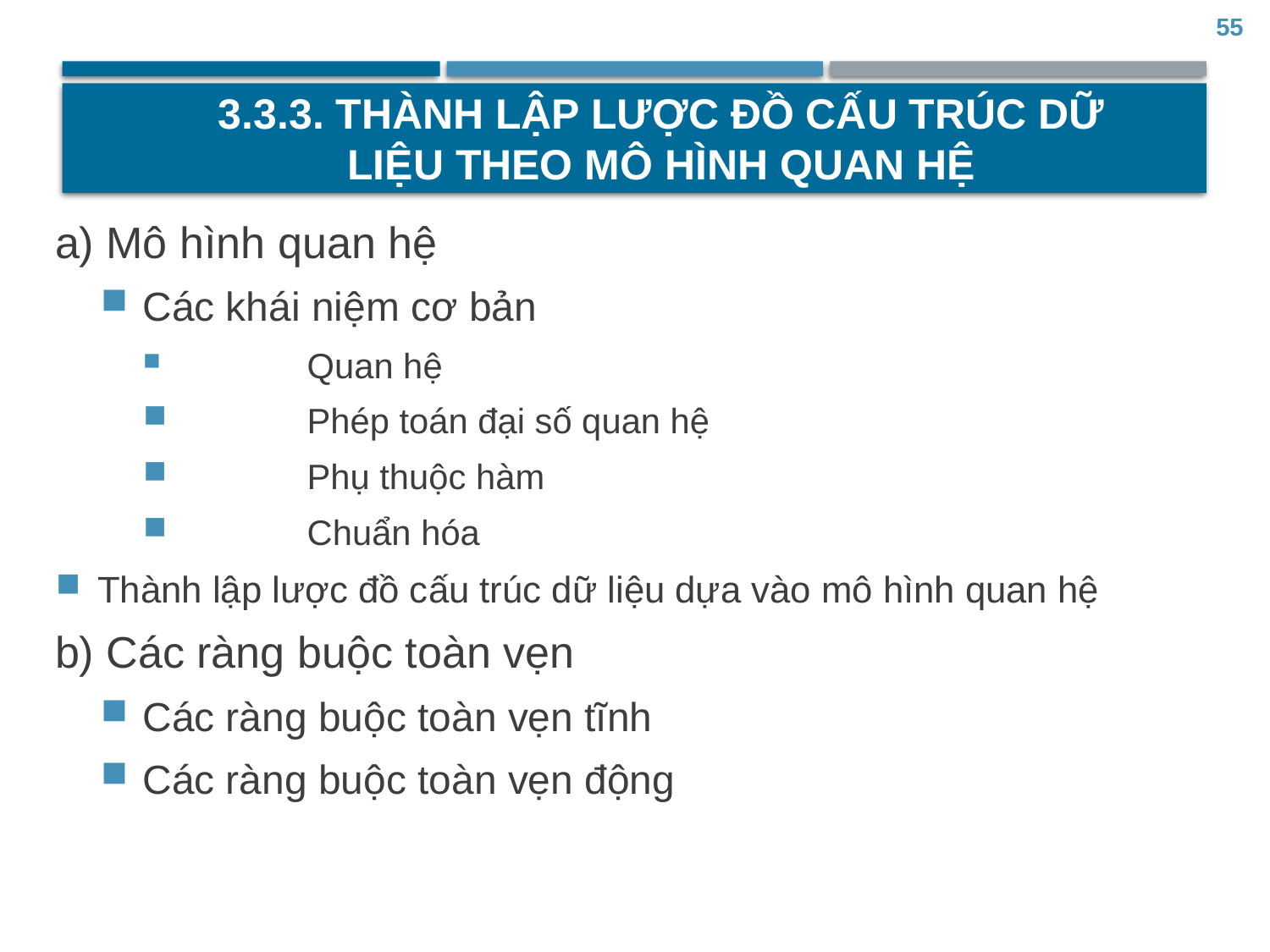

55
# 3.3.3. Thành lập lược đồ cấu trúc dữ liệu theo mô hình quan hệ
a) Mô hình quan hệ
Các khái niệm cơ bản
	Quan hệ
	Phép toán đại số quan hệ
	Phụ thuộc hàm
	Chuẩn hóa
Thành lập lược đồ cấu trúc dữ liệu dựa vào mô hình quan hệ
b) Các ràng buộc toàn vẹn
Các ràng buộc toàn vẹn tĩnh
Các ràng buộc toàn vẹn động